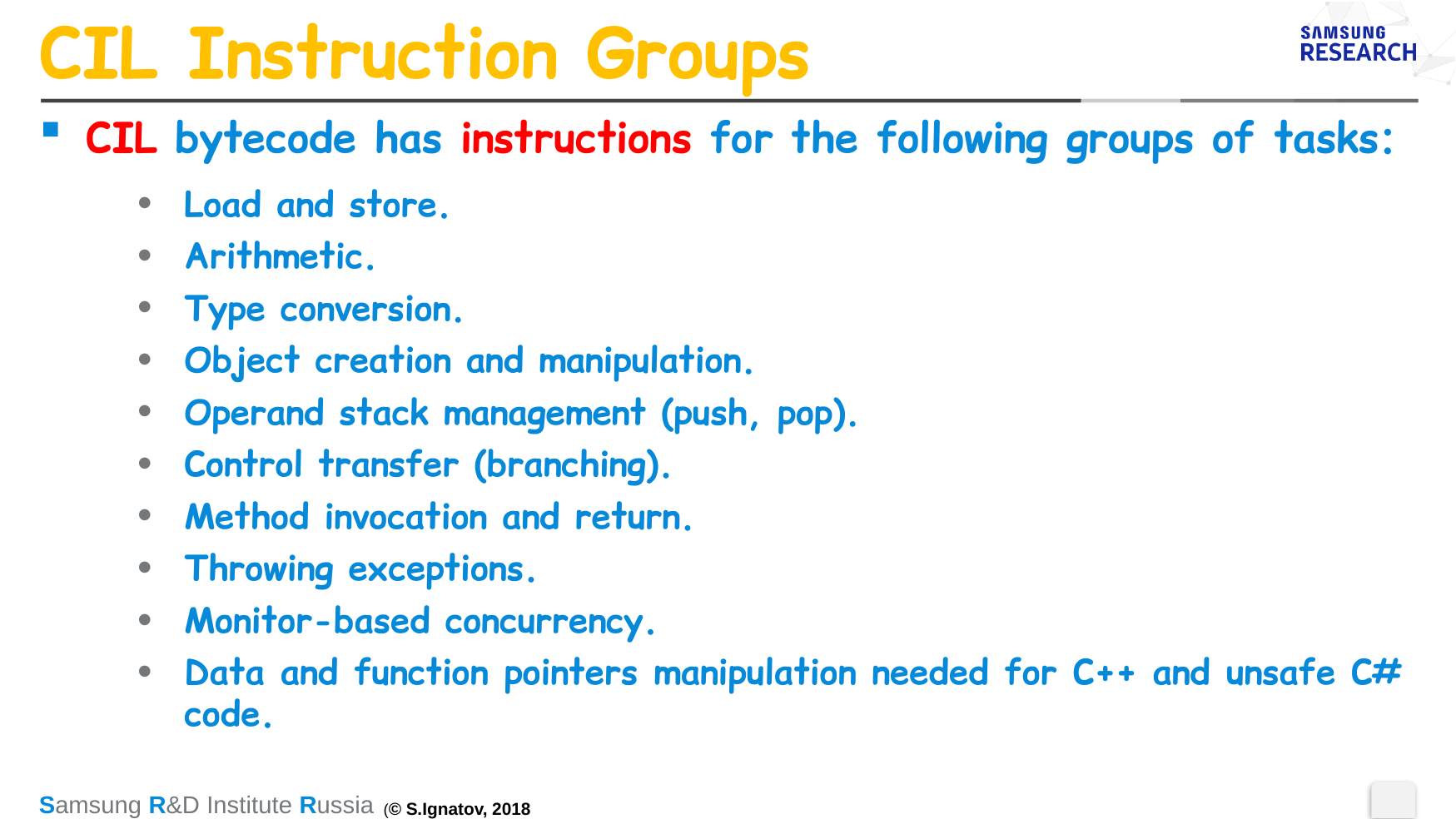

# CIL Instruction Groups
CIL bytecode has instructions for the following groups of tasks:
Load and store.
Arithmetic.
Type conversion.
Object creation and manipulation.
Operand stack management (push, pop).
Control transfer (branching).
Method invocation and return.
Throwing exceptions.
Monitor-based concurrency.
Data and function pointers manipulation needed for C++ and unsafe C# code.
(© S.Ignatov, 2018